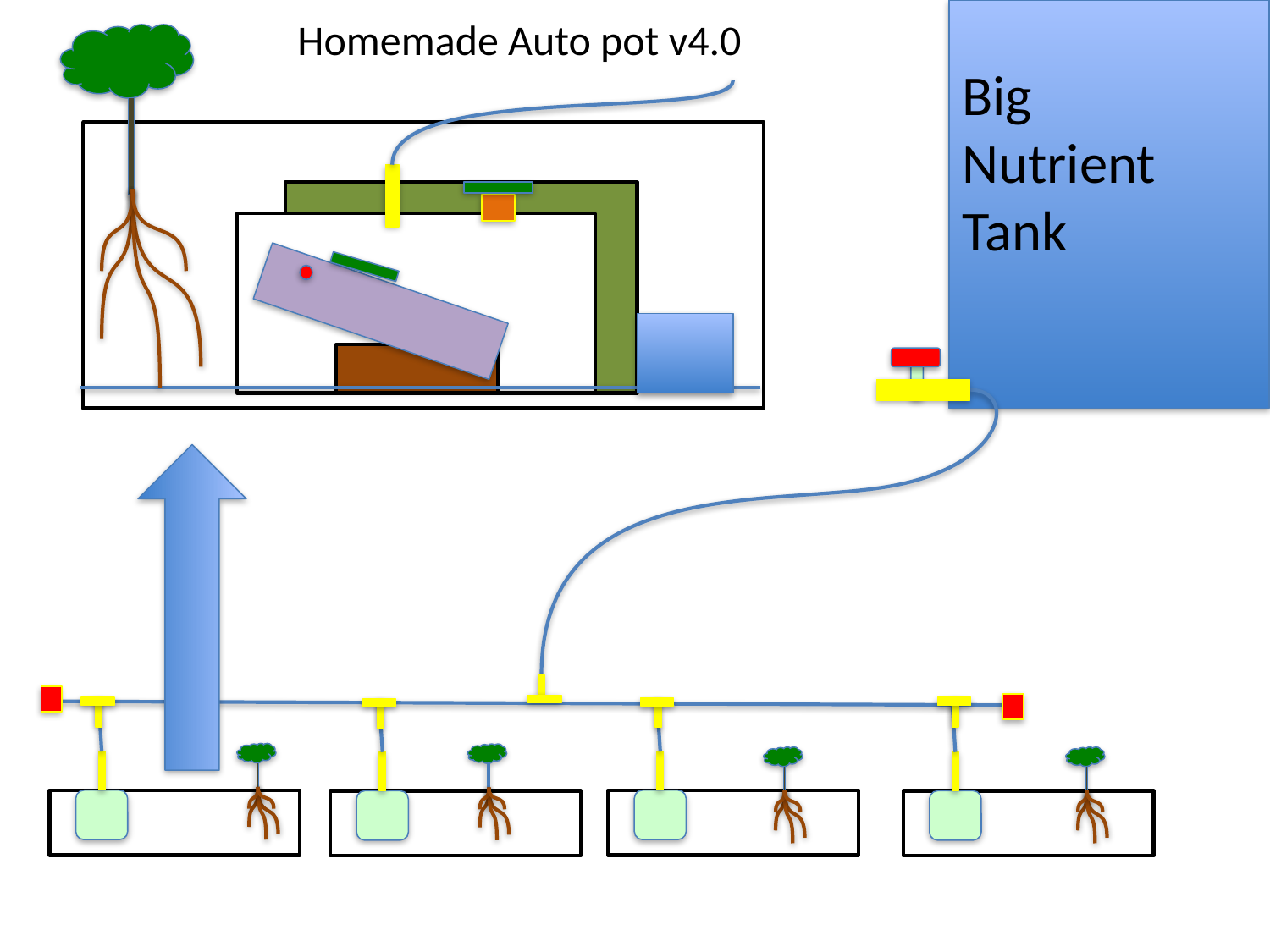

Homemade Auto pot v4.0

Big
Nutrient Tank